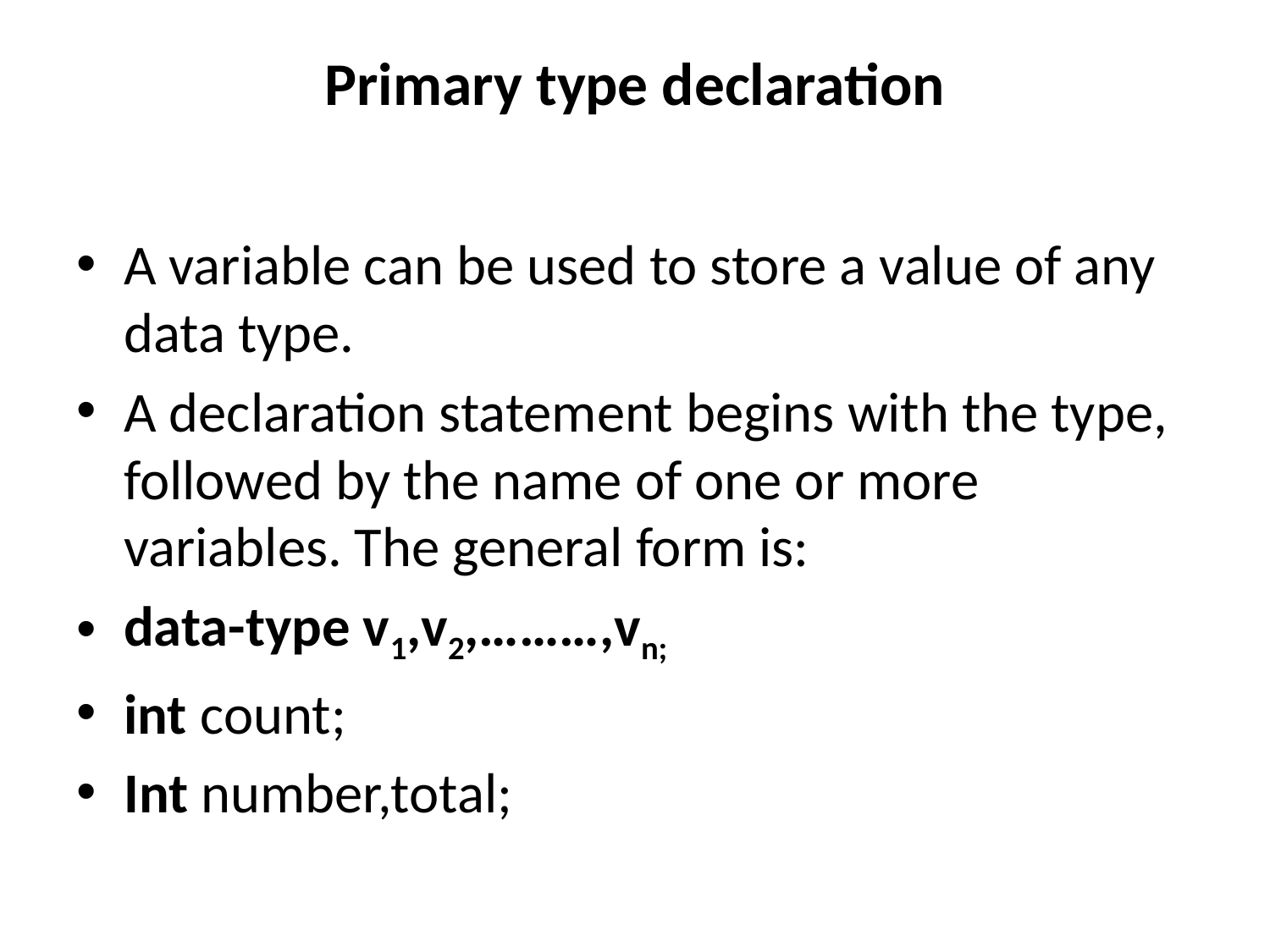

# Primary type declaration
A variable can be used to store a value of any data type.
A declaration statement begins with the type, followed by the name of one or more variables. The general form is:
data-type v1,v2,………,vn;
int count;
Int number,total;